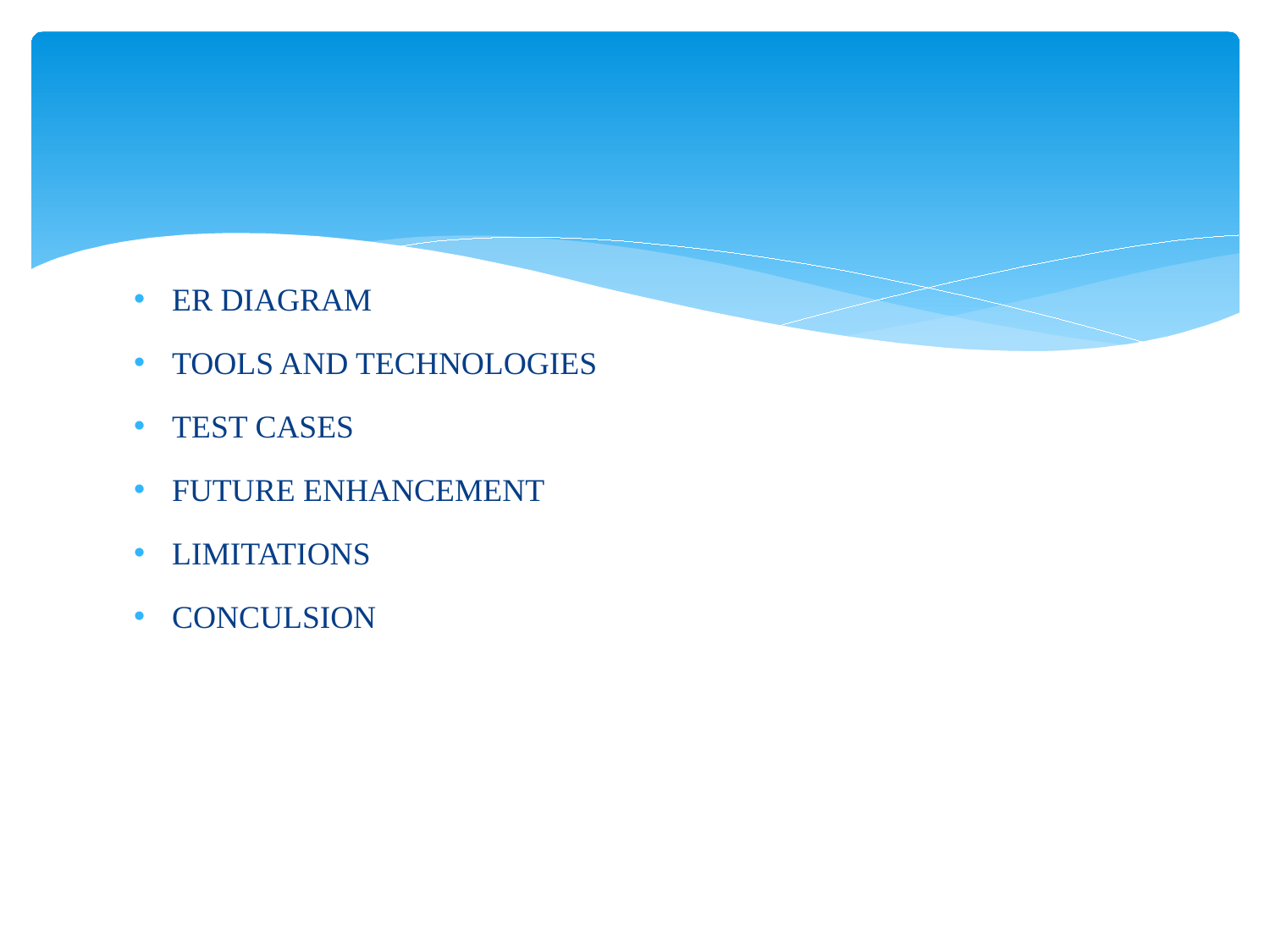

ER DIAGRAM
TOOLS AND TECHNOLOGIES
TEST CASES
FUTURE ENHANCEMENT
LIMITATIONS
CONCULSION